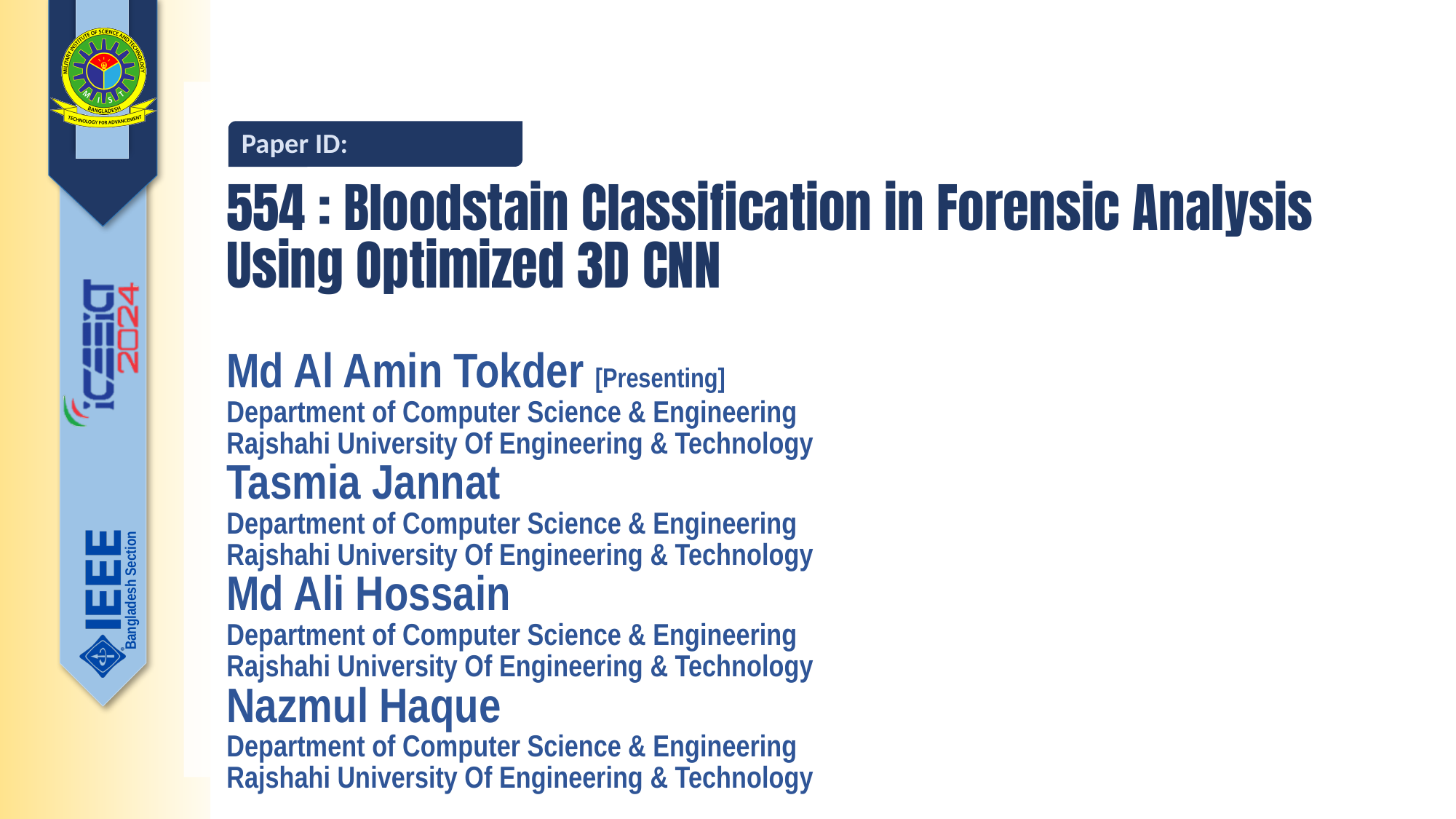

# 554 : Bloodstain Classification in Forensic Analysis Using Optimized 3D CNN
Md Al Amin Tokder [Presenting]
Department of Computer Science & Engineering
Rajshahi University Of Engineering & Technology
Tasmia Jannat
Department of Computer Science & Engineering
Rajshahi University Of Engineering & Technology
Md Ali Hossain
Department of Computer Science & Engineering
Rajshahi University Of Engineering & Technology
Nazmul Haque
Department of Computer Science & Engineering
Rajshahi University Of Engineering & Technology